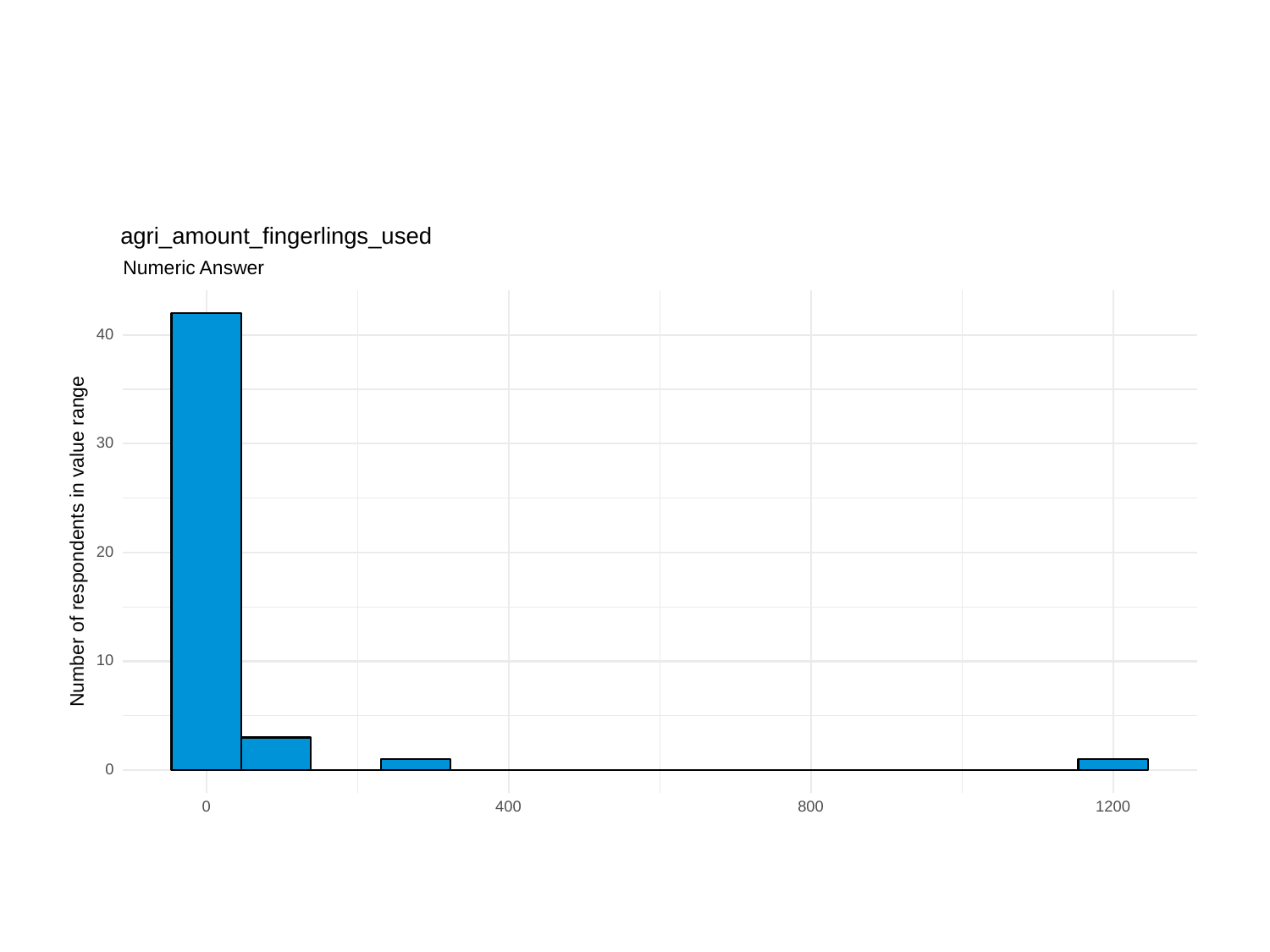

agri_amount_fingerlings_used
Numeric Answer

40

30

Number of respondents in value range
20

10

0

0
400
800
1200